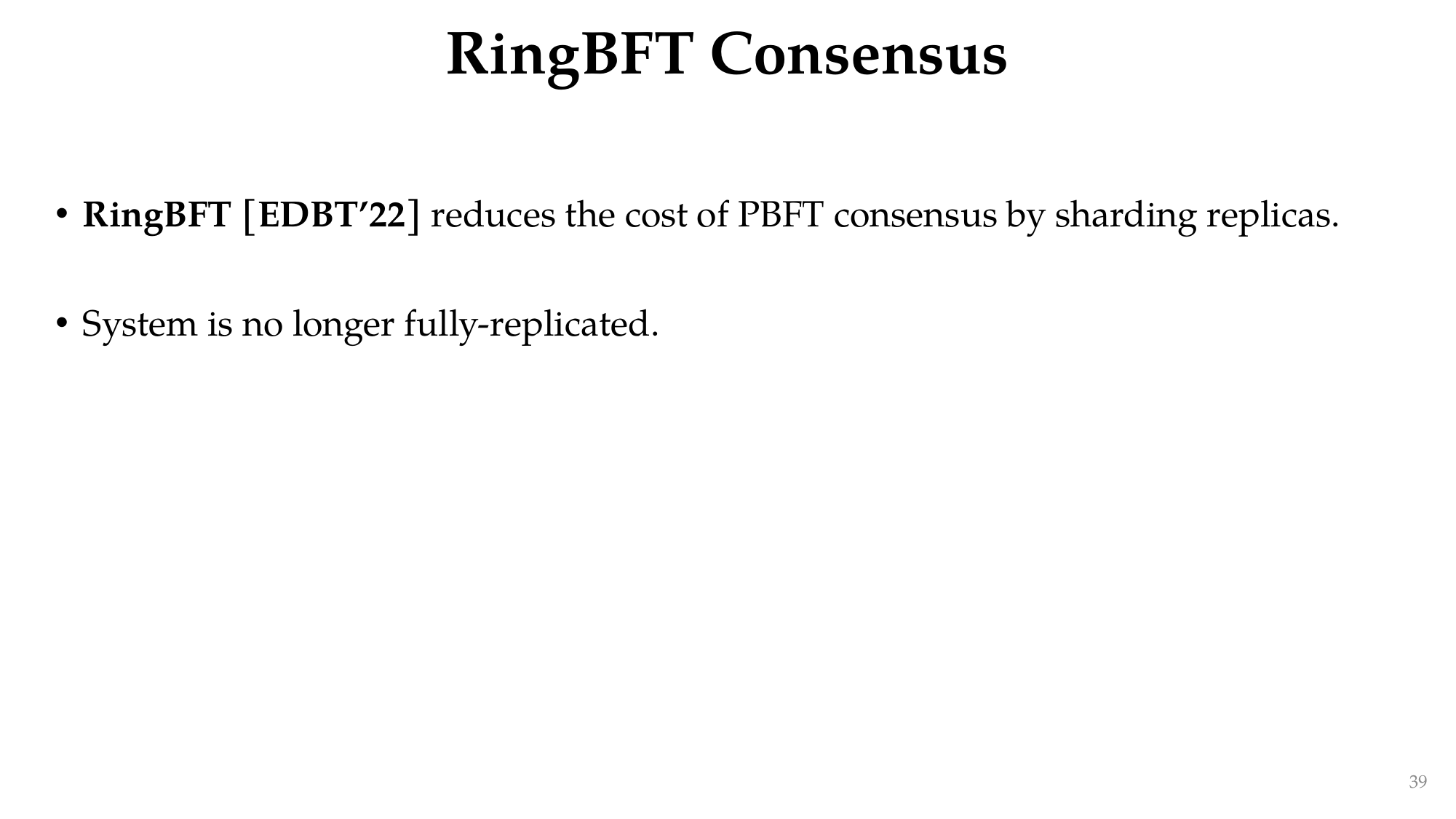

# RingBFT Consensus
RingBFT [EDBT’22] reduces the cost of PBFT consensus by sharding replicas.

System is no longer fully-replicated.

39